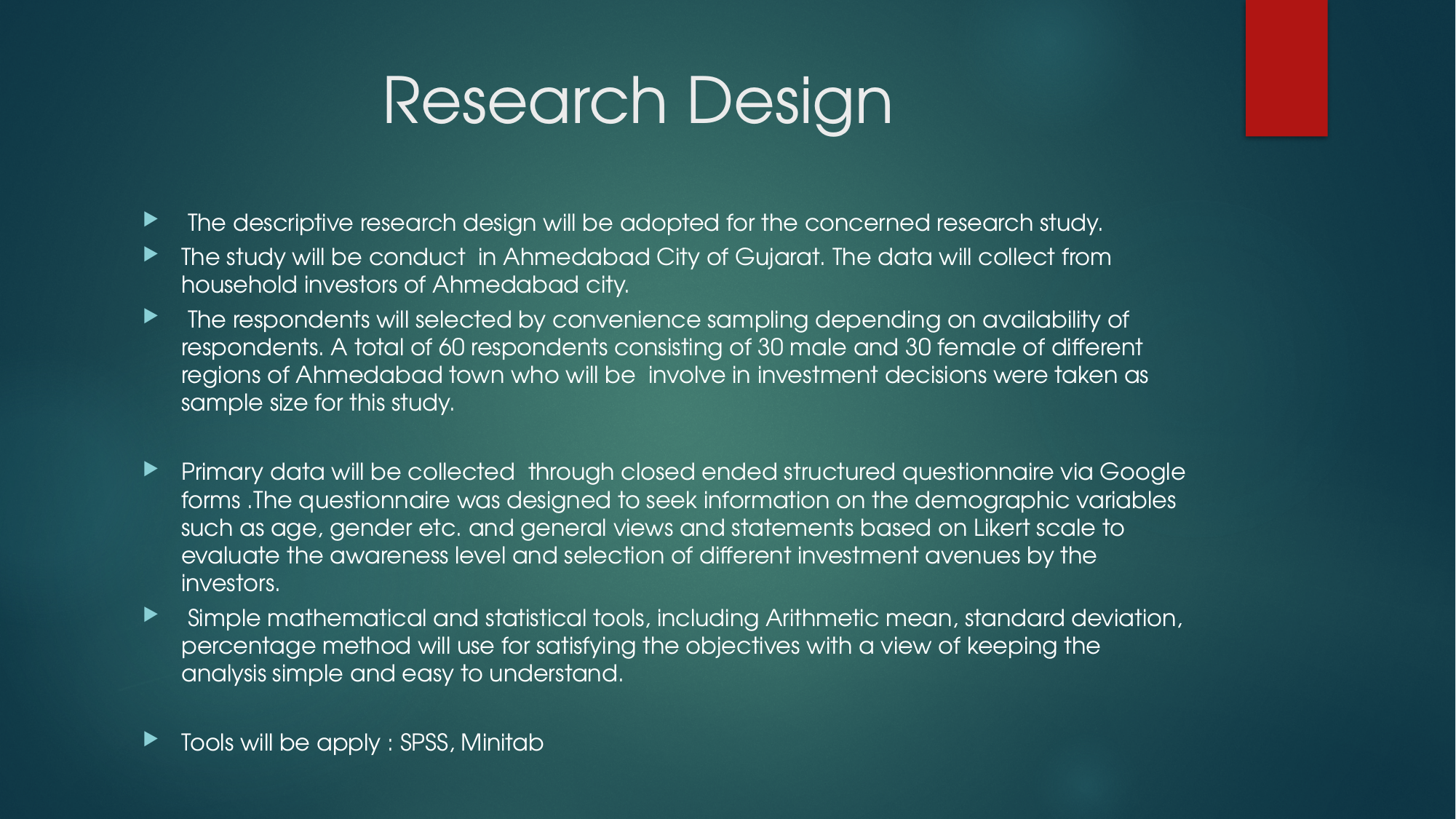

# Research Design

 The descriptive research design will be adopted for the concerned research study.
The study will be conduct  in Ahmedabad City of Gujarat. The data will collect from household investors of Ahmedabad city.
 The respondents will selected by convenience sampling depending on availability of respondents. A total of 60 respondents consisting of 30 male and 30 female of different regions of Ahmedabad town who will be  involve in investment decisions were taken as sample size for this study.

Primary data will be collected  through closed ended structured questionnaire via Google forms .The questionnaire was designed to seek information on the demographic variables such as age, gender etc. and general views and statements based on Likert scale to evaluate the awareness level and selection of different investment avenues by the investors.
 Simple mathematical and statistical tools, including Arithmetic mean, standard deviation, percentage method will use for satisfying the objectives with a view of keeping the analysis simple and easy to understand.

Tools will be apply : SPSS, Minitab